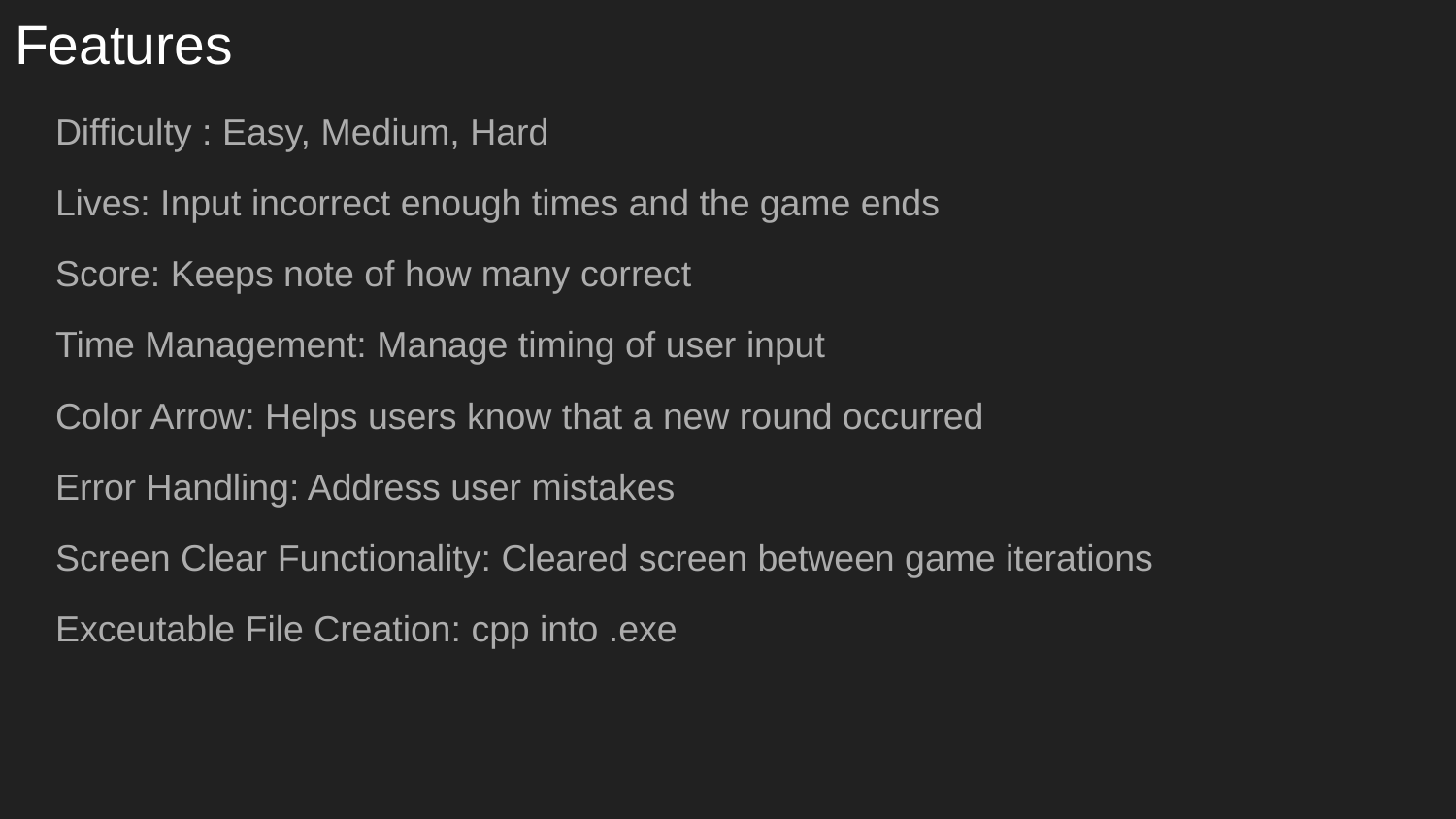

# Features
Difficulty : Easy, Medium, Hard
Lives: Input incorrect enough times and the game ends
Score: Keeps note of how many correct
Time Management: Manage timing of user input
Color Arrow: Helps users know that a new round occurred
Error Handling: Address user mistakes
Screen Clear Functionality: Cleared screen between game iterations
Exceutable File Creation: cpp into .exe